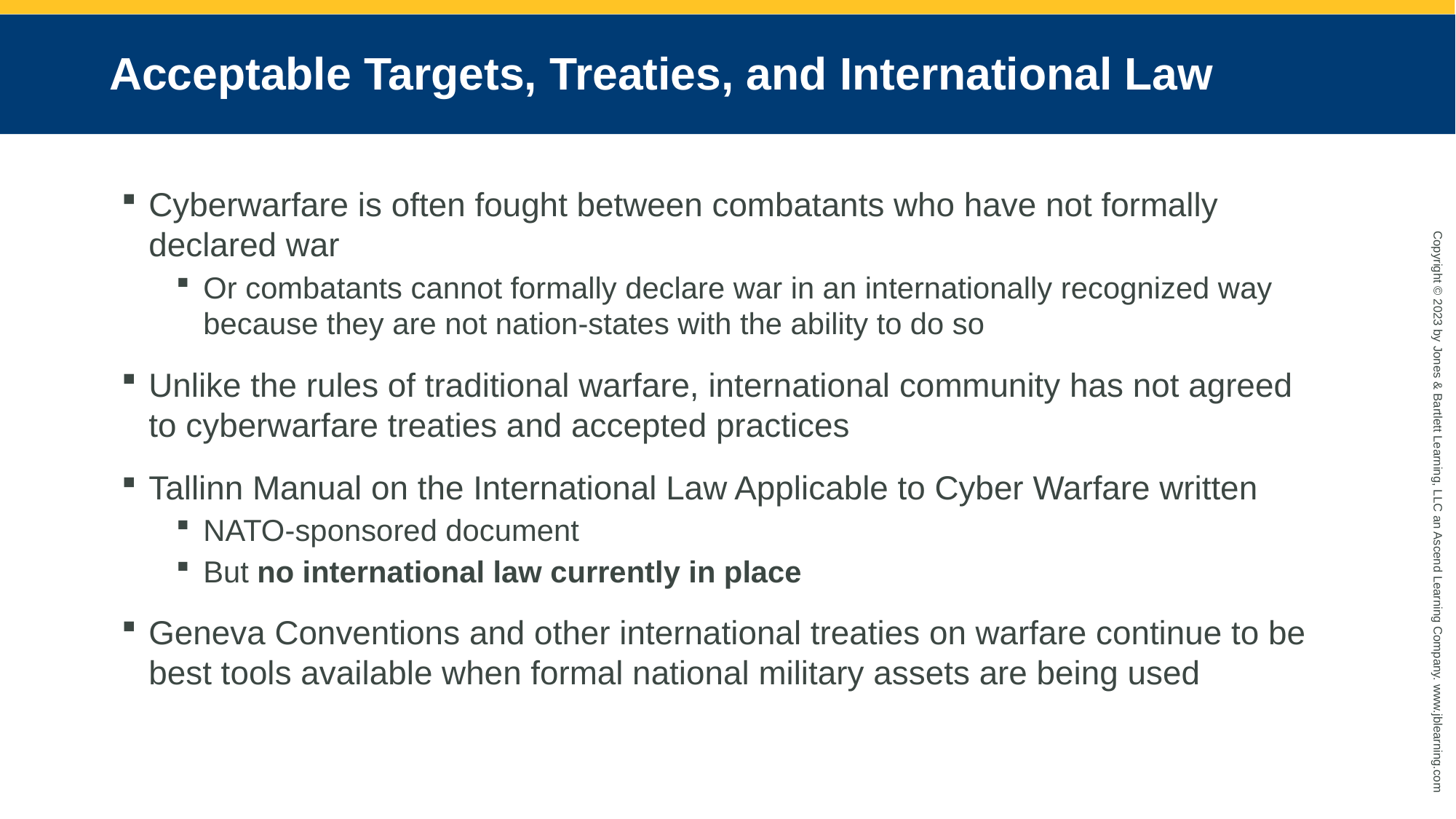

# Acceptable Targets, Treaties, and International Law
Cyberwarfare is often fought between combatants who have not formally declared war
Or combatants cannot formally declare war in an internationally recognized way because they are not nation-states with the ability to do so
Unlike the rules of traditional warfare, international community has not agreed to cyberwarfare treaties and accepted practices
Tallinn Manual on the International Law Applicable to Cyber Warfare written
NATO-sponsored document
But no international law currently in place
Geneva Conventions and other international treaties on warfare continue to be best tools available when formal national military assets are being used